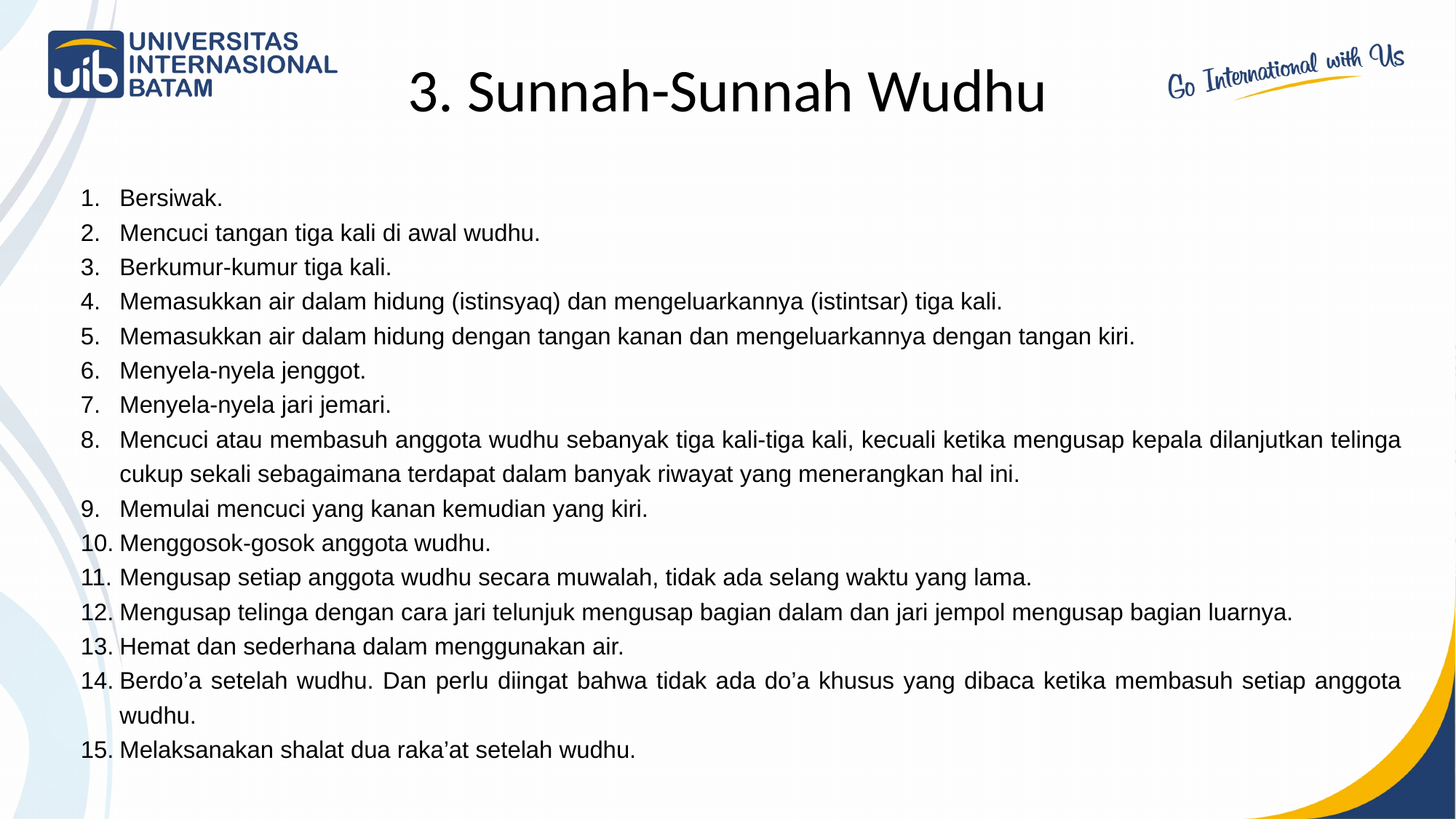

# 3. Sunnah-Sunnah Wudhu
Bersiwak.
Mencuci tangan tiga kali di awal wudhu.
Berkumur-kumur tiga kali.
Memasukkan air dalam hidung (istinsyaq) dan mengeluarkannya (istintsar) tiga kali.
Memasukkan air dalam hidung dengan tangan kanan dan mengeluarkannya dengan tangan kiri.
Menyela-nyela jenggot.
Menyela-nyela jari jemari.
Mencuci atau membasuh anggota wudhu sebanyak tiga kali-tiga kali, kecuali ketika mengusap kepala dilanjutkan telinga cukup sekali sebagaimana terdapat dalam banyak riwayat yang menerangkan hal ini.
Memulai mencuci yang kanan kemudian yang kiri.
Menggosok-gosok anggota wudhu.
Mengusap setiap anggota wudhu secara muwalah, tidak ada selang waktu yang lama.
Mengusap telinga dengan cara jari telunjuk mengusap bagian dalam dan jari jempol mengusap bagian luarnya.
Hemat dan sederhana dalam menggunakan air.
Berdo’a setelah wudhu. Dan perlu diingat bahwa tidak ada do’a khusus yang dibaca ketika membasuh setiap anggota wudhu.
Melaksanakan shalat dua raka’at setelah wudhu.